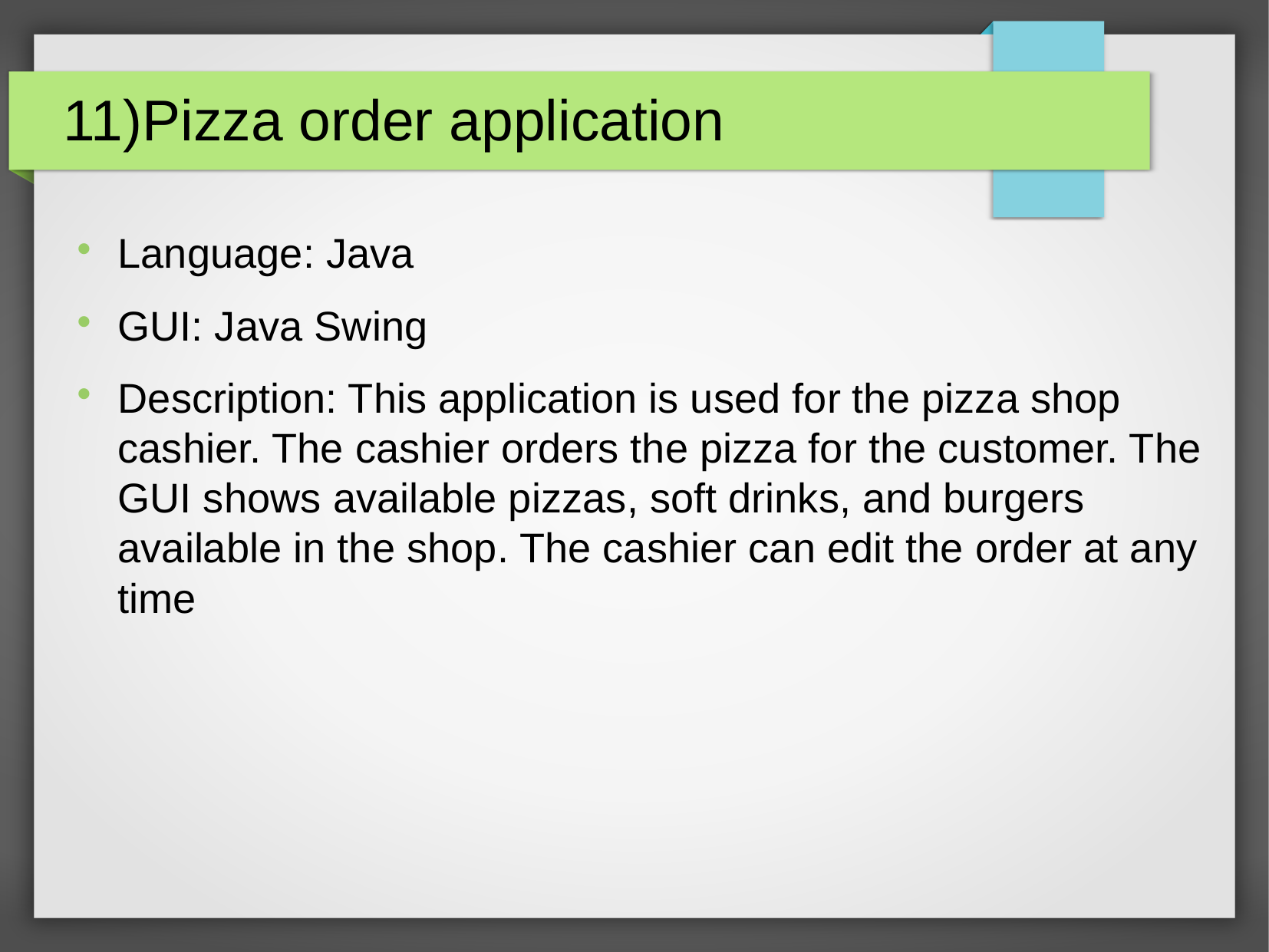

11)Pizza order application
Language: Java
GUI: Java Swing
Description: This application is used for the pizza shop cashier. The cashier orders the pizza for the customer. The GUI shows available pizzas, soft drinks, and burgers available in the shop. The cashier can edit the order at any time